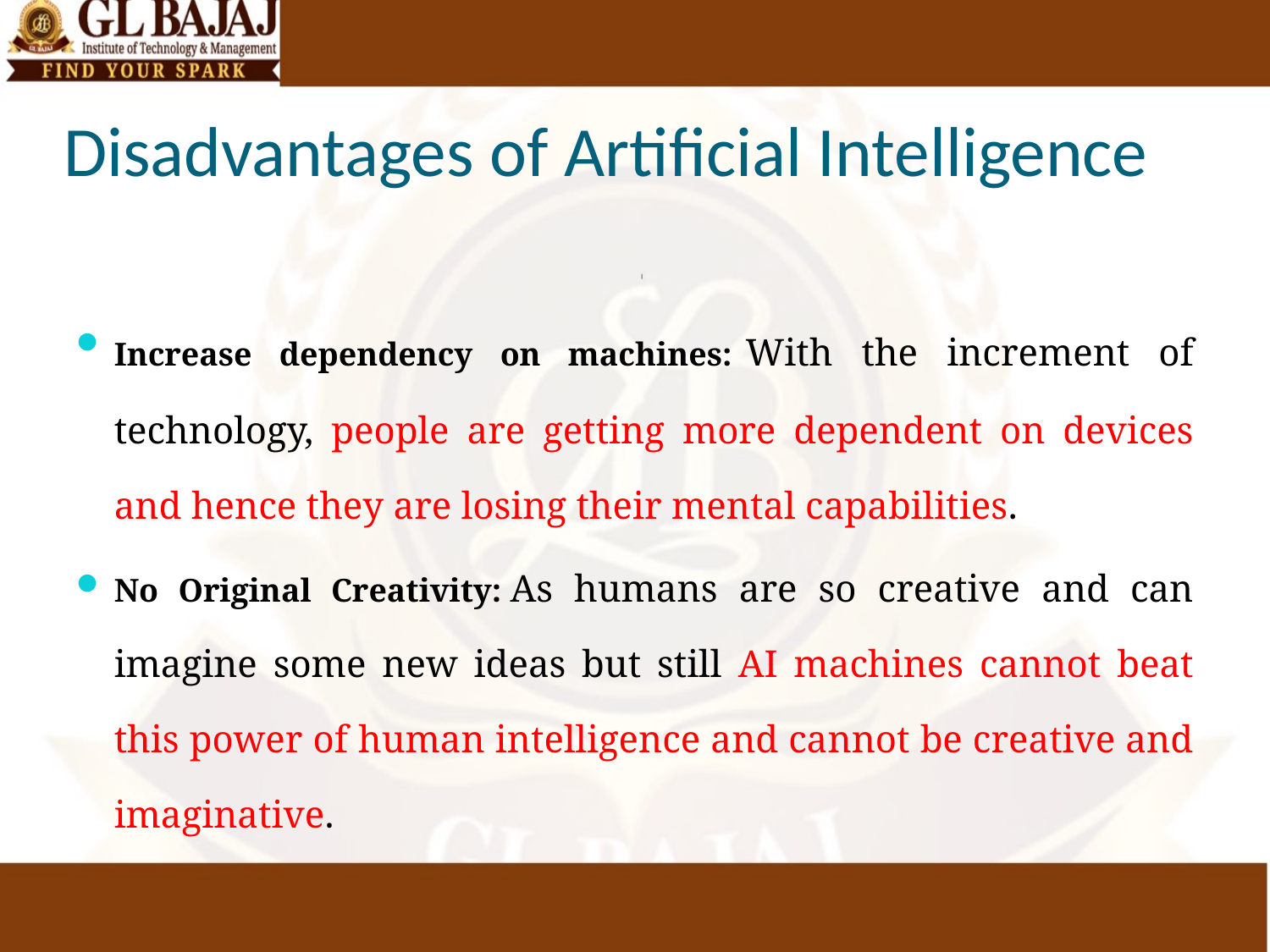

# Disadvantages of Artificial Intelligence
Increase dependency on machines: With the increment of technology, people are getting more dependent on devices and hence they are losing their mental capabilities.
No Original Creativity: As humans are so creative and can imagine some new ideas but still AI machines cannot beat this power of human intelligence and cannot be creative and imaginative.